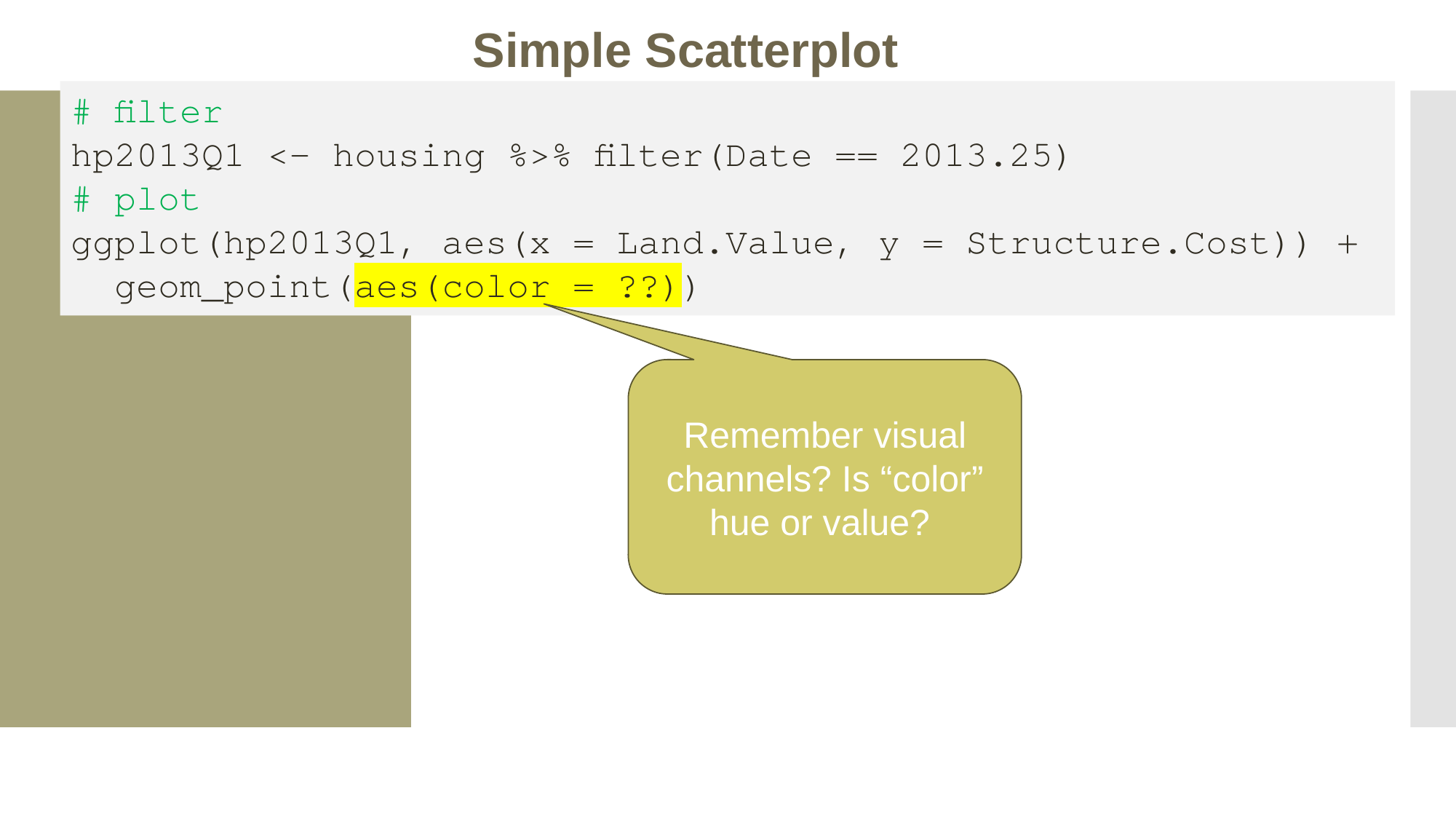

Simple Scatterplot
# filter
hp2013Q1 <- housing %>% filter(Date == 2013.25)
# plot
ggplot(hp2013Q1, aes(x = Land.Value, y = Structure.Cost)) +
  geom_point(aes(color = ??))
Remember visual channels? Is “color” hue or value?